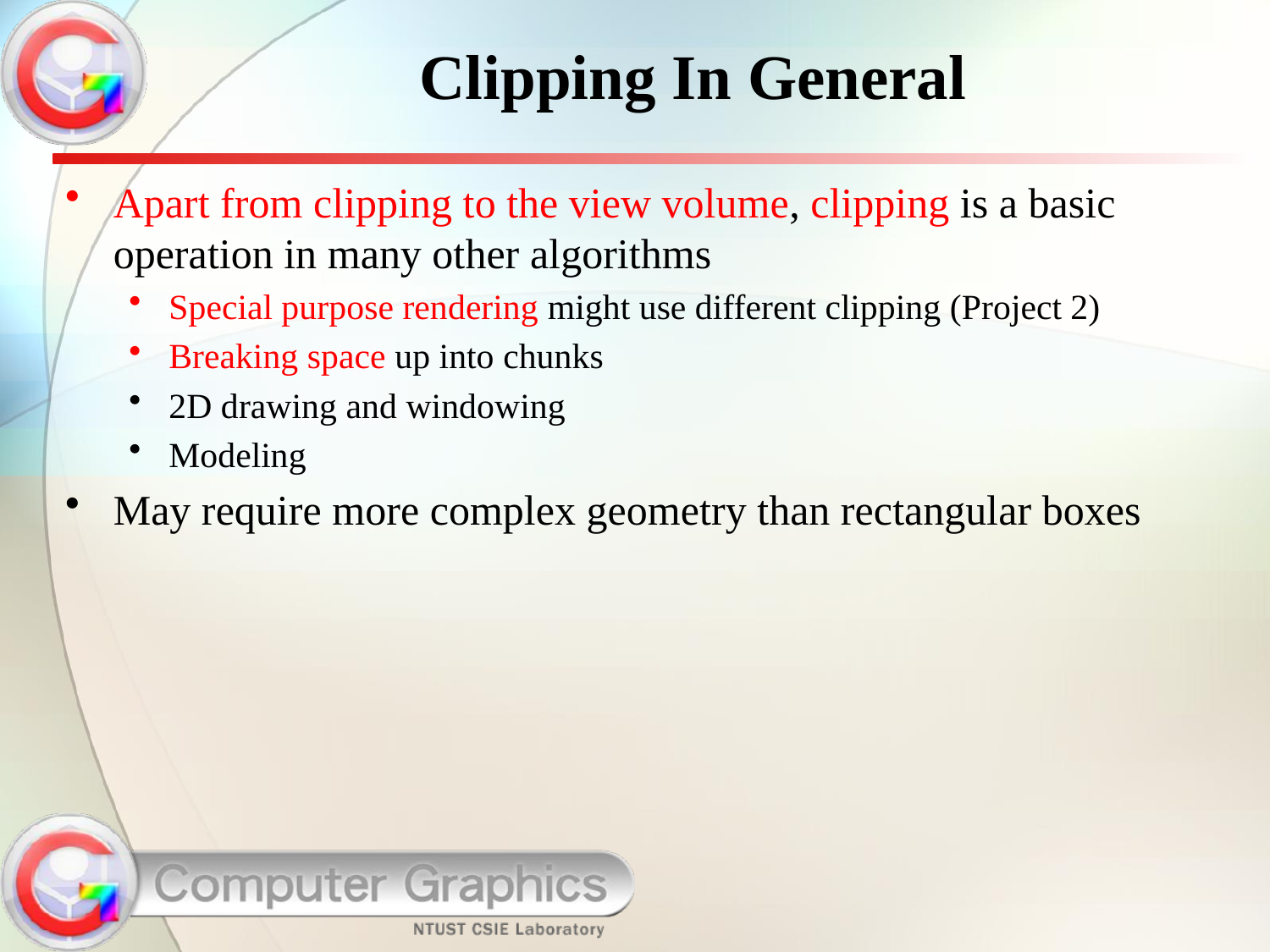

# Clipping In General
Apart from clipping to the view volume, clipping is a basic operation in many other algorithms
Special purpose rendering might use different clipping (Project 2)
Breaking space up into chunks
2D drawing and windowing
Modeling
May require more complex geometry than rectangular boxes